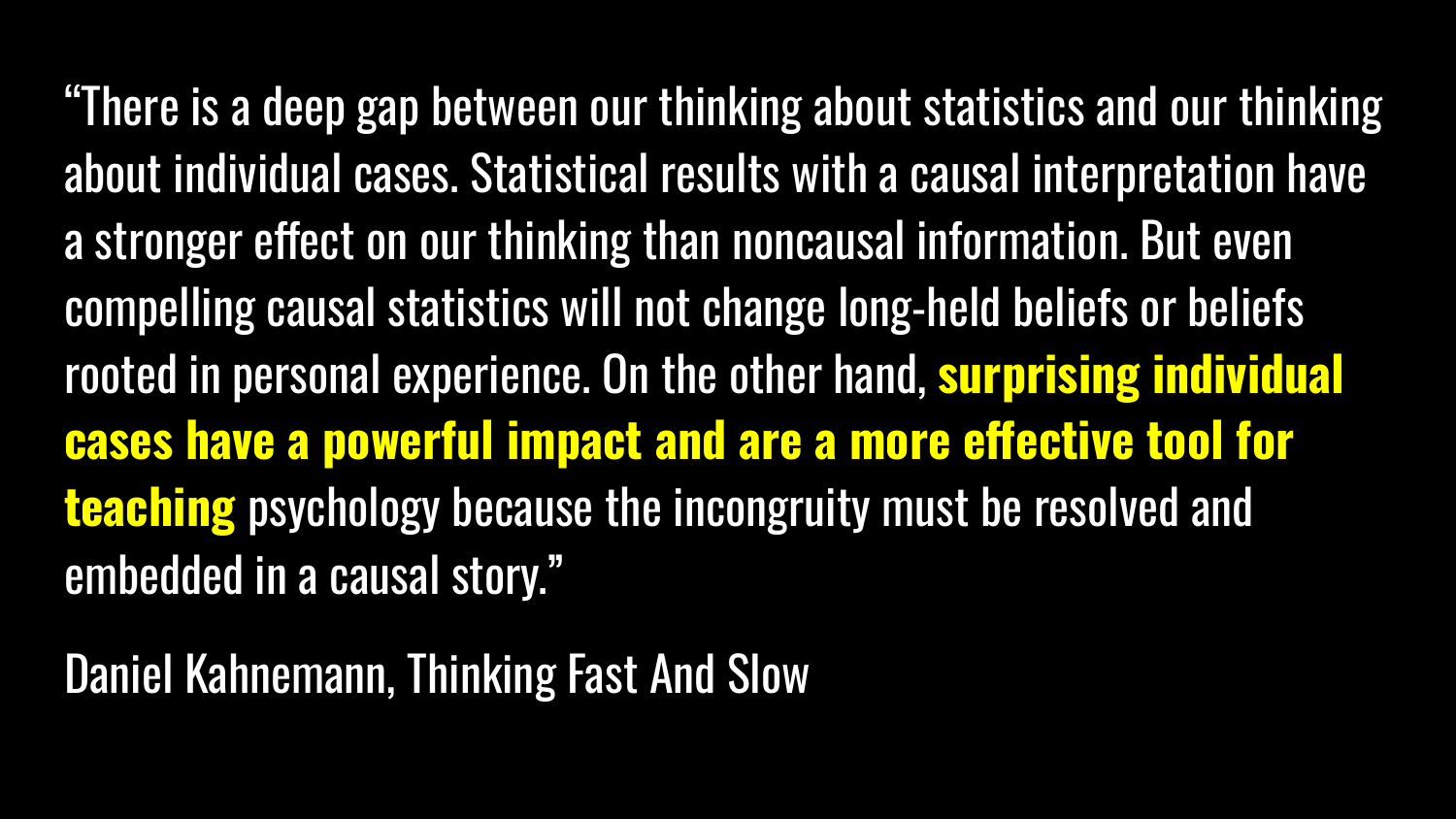

“There is a deep gap between our thinking about statistics and our thinking about individual cases. Statistical results with a causal interpretation have a stronger effect on our thinking than noncausal information. But even compelling causal statistics will not change long-held beliefs or beliefs rooted in personal experience. On the other hand, surprising individual cases have a powerful impact and are a more effective tool for teaching psychology because the incongruity must be resolved and embedded in a causal story.”
Daniel Kahnemann, Thinking Fast And Slow
https://thesciencept.com/because-you-know-im-all-about-that-base/